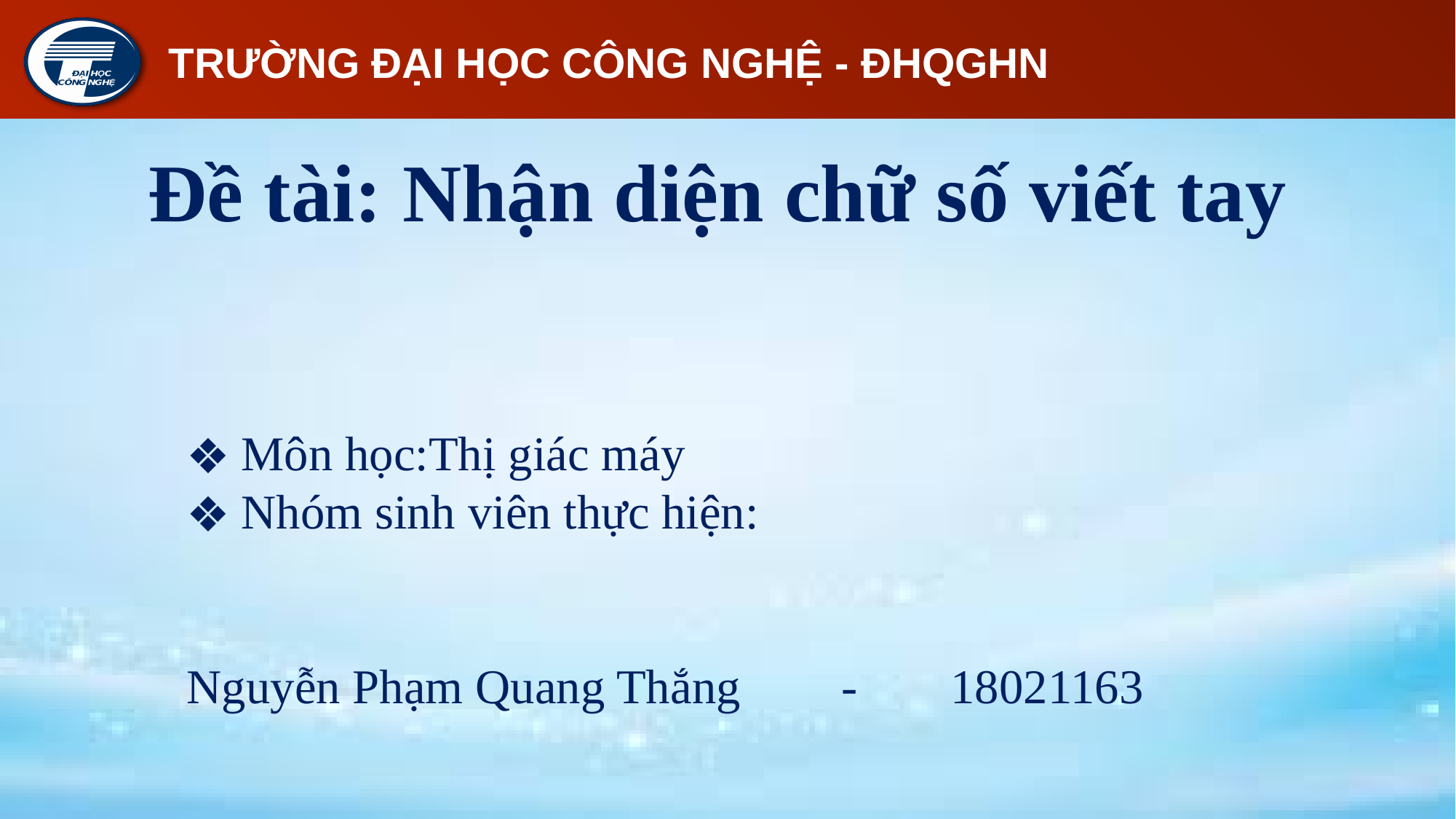

# TRƯỜNG ĐẠI HỌC CÔNG NGHỆ - ĐHQGHN
Đề tài: Nhận diện chữ số viết tay
Môn học:Thị giác máy
Nhóm sinh viên thực hiện:

											Nguyễn Phạm Quang Thắng 	-	18021163